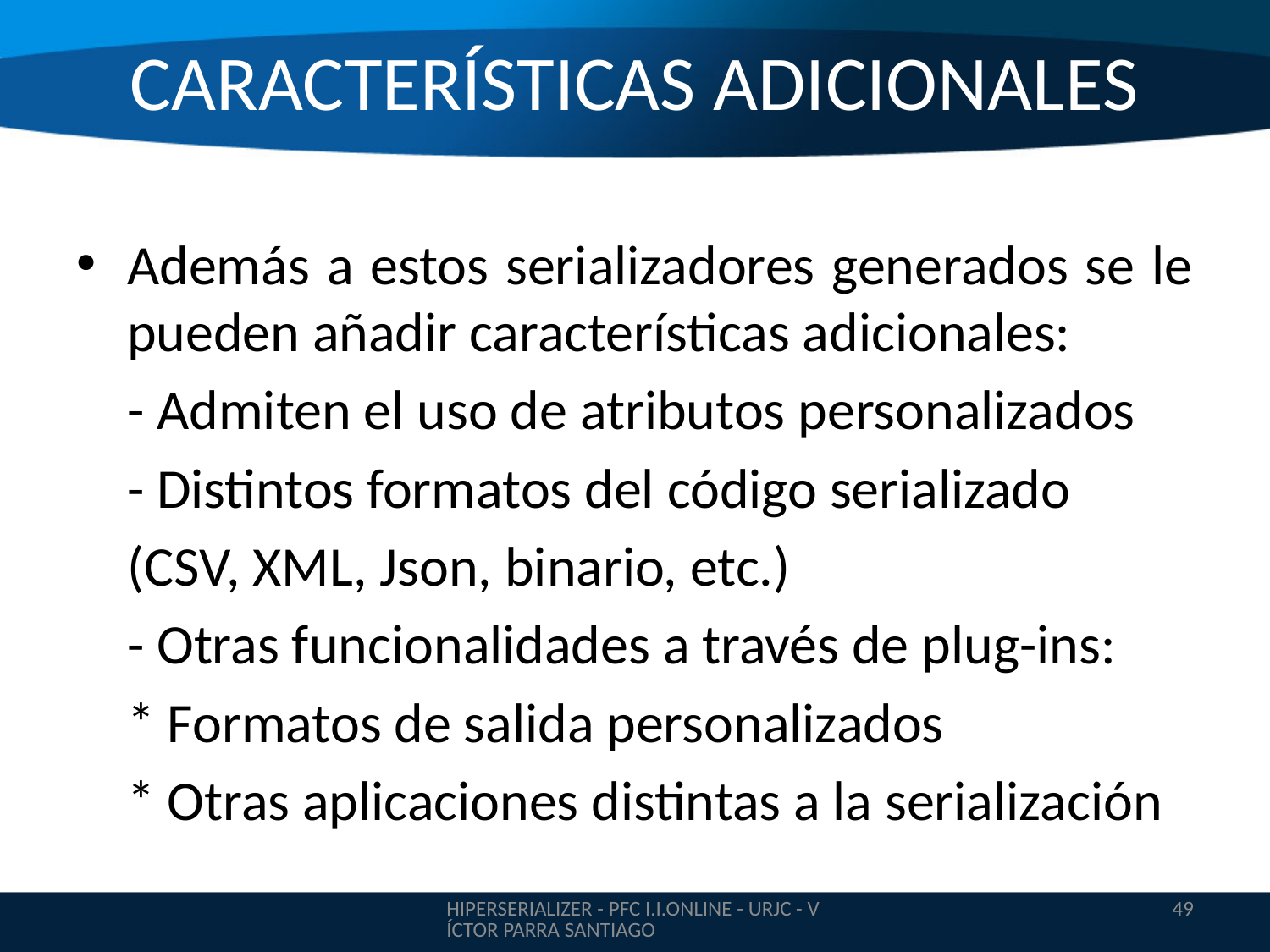

# CARACTERÍSTICAS ADICIONALES
Además a estos serializadores generados se le pueden añadir características adicionales:
	- Admiten el uso de atributos personalizados
	- Distintos formatos del código serializado
		(CSV, XML, Json, binario, etc.)
	- Otras funcionalidades a través de plug-ins:
		* Formatos de salida personalizados
		* Otras aplicaciones distintas a la serialización

HIPERSERIALIZER - PFC I.I.ONLINE - URJC - VÍCTOR PARRA SANTIAGO
49